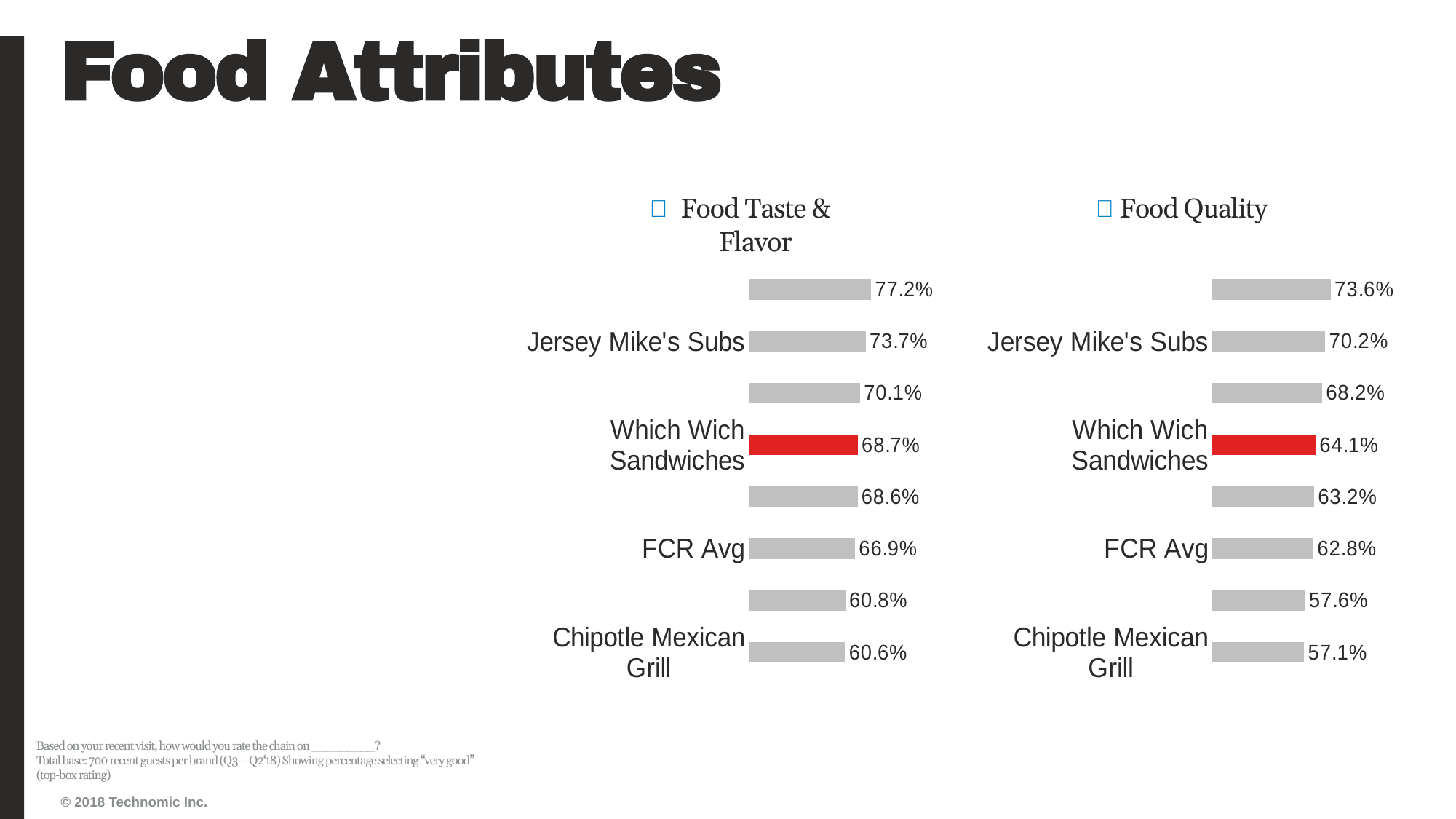

# Food Attributes
Food Taste & Flavor
Food Quality

### Chart

| Category | Series1 |
|---|---|
| Chipotle Mexican Grill | 0.6064139941690962 |
| Subway | 0.6081871345029239 |
| FCR Avg | 0.6689551518472145 |
| Jimmy John's Gourmet Sandwiches | 0.685672514619883 |
| Which Wich Sandwiches | 0.6865021770682148 |
| Panera Bread | 0.7010159651669086 |
| Jersey Mike's Subs | 0.737300435413643 |
| Chick-fil-A | 0.7718023255813954 |

### Chart

| Category | Series1 |
|---|---|
| Chipotle Mexican Grill | 0.5708029197080292 |
| Subway | 0.575801749271137 |
| FCR Avg | 0.6281943400690045 |
| Jimmy John's Gourmet Sandwiches | 0.6322674418604651 |
| Which Wich Sandwiches | 0.6410998552821997 |
| Panera Bread | 0.6816208393632417 |
| Jersey Mike's Subs | 0.7016011644832606 |
| Chick-fil-A | 0.736231884057971 |
Based on your recent visit, how would you rate the chain on _________?                                           Total base: 700 recent guests per brand (Q3 – Q2‘18) Showing percentage selecting “very good” (top-box rating)